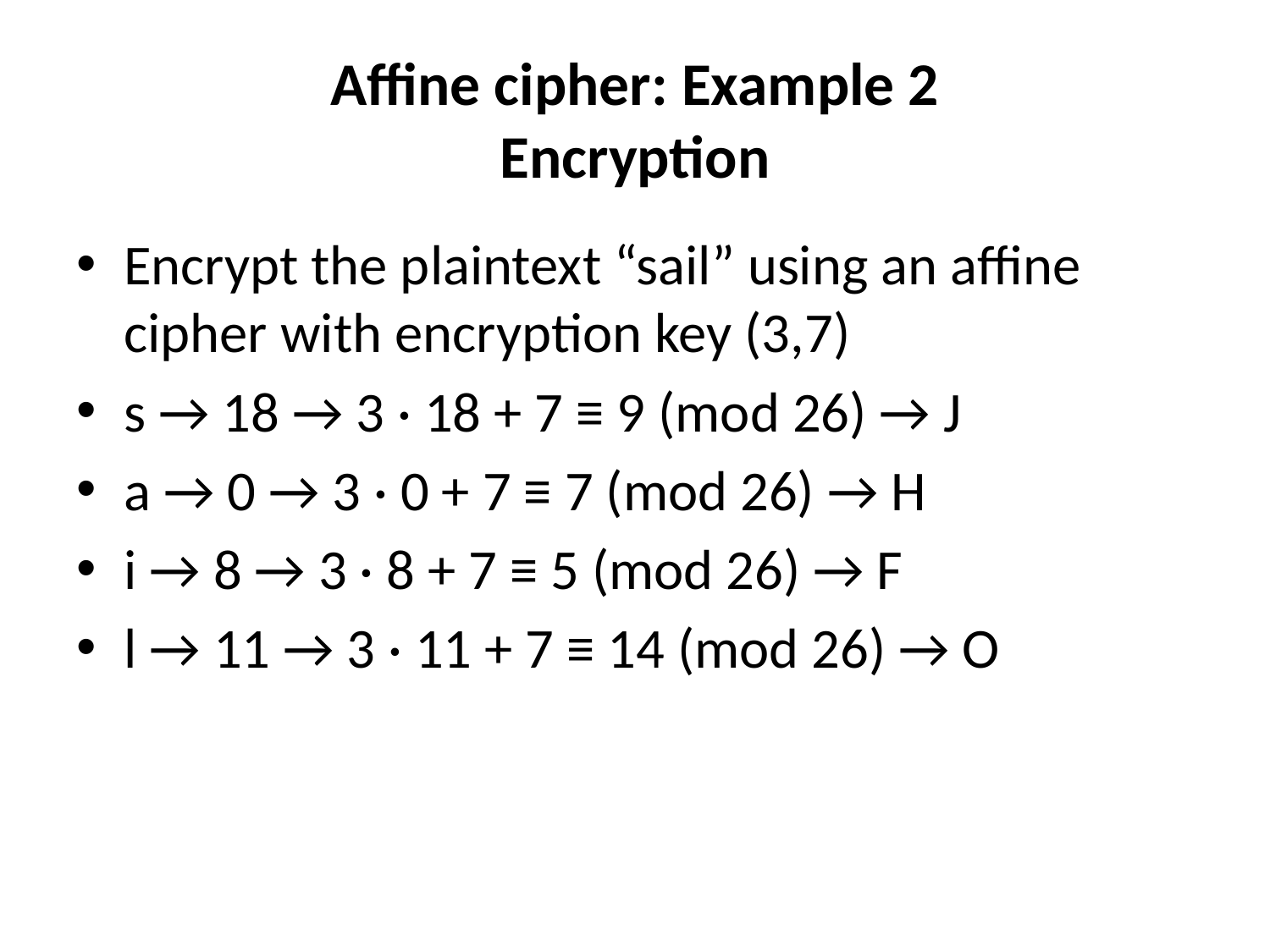

# Affine cipher: Example 2 Encryption
Encrypt the plaintext “sail” using an affine cipher with encryption key (3,7)
s → 18 → 3 · 18 + 7 ≡ 9 (mod 26) → J
a → 0 → 3 · 0 + 7 ≡ 7 (mod 26) → H
i → 8 → 3 · 8 + 7 ≡ 5 (mod 26) → F
l → 11 → 3 · 11 + 7 ≡ 14 (mod 26) → O